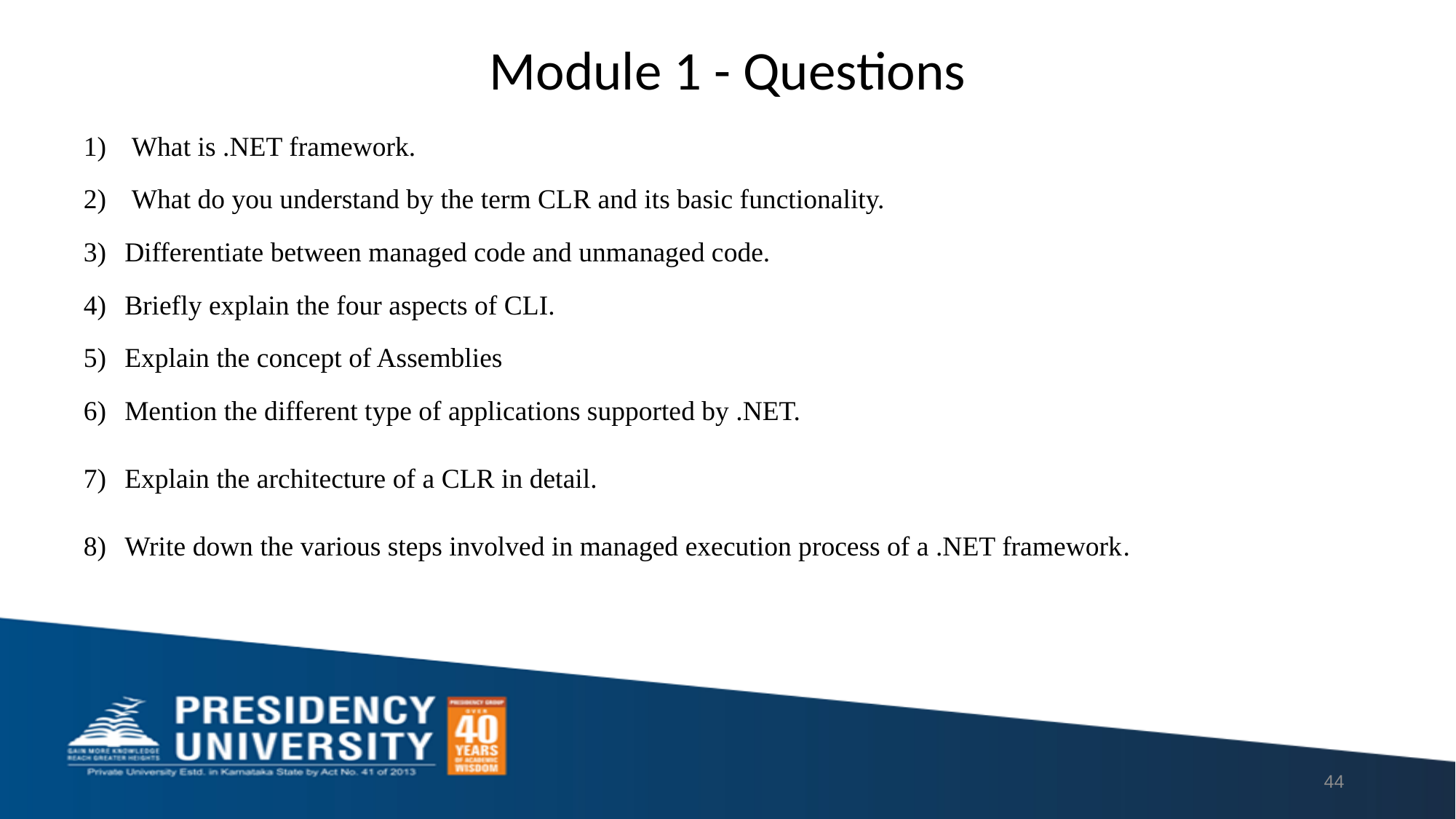

# Module 1 - Questions
 What is .NET framework.
 What do you understand by the term CLR and its basic functionality.
Differentiate between managed code and unmanaged code.
Briefly explain the four aspects of CLI.
Explain the concept of Assemblies
Mention the different type of applications supported by .NET.
Explain the architecture of a CLR in detail.
Write down the various steps involved in managed execution process of a .NET framework.

44